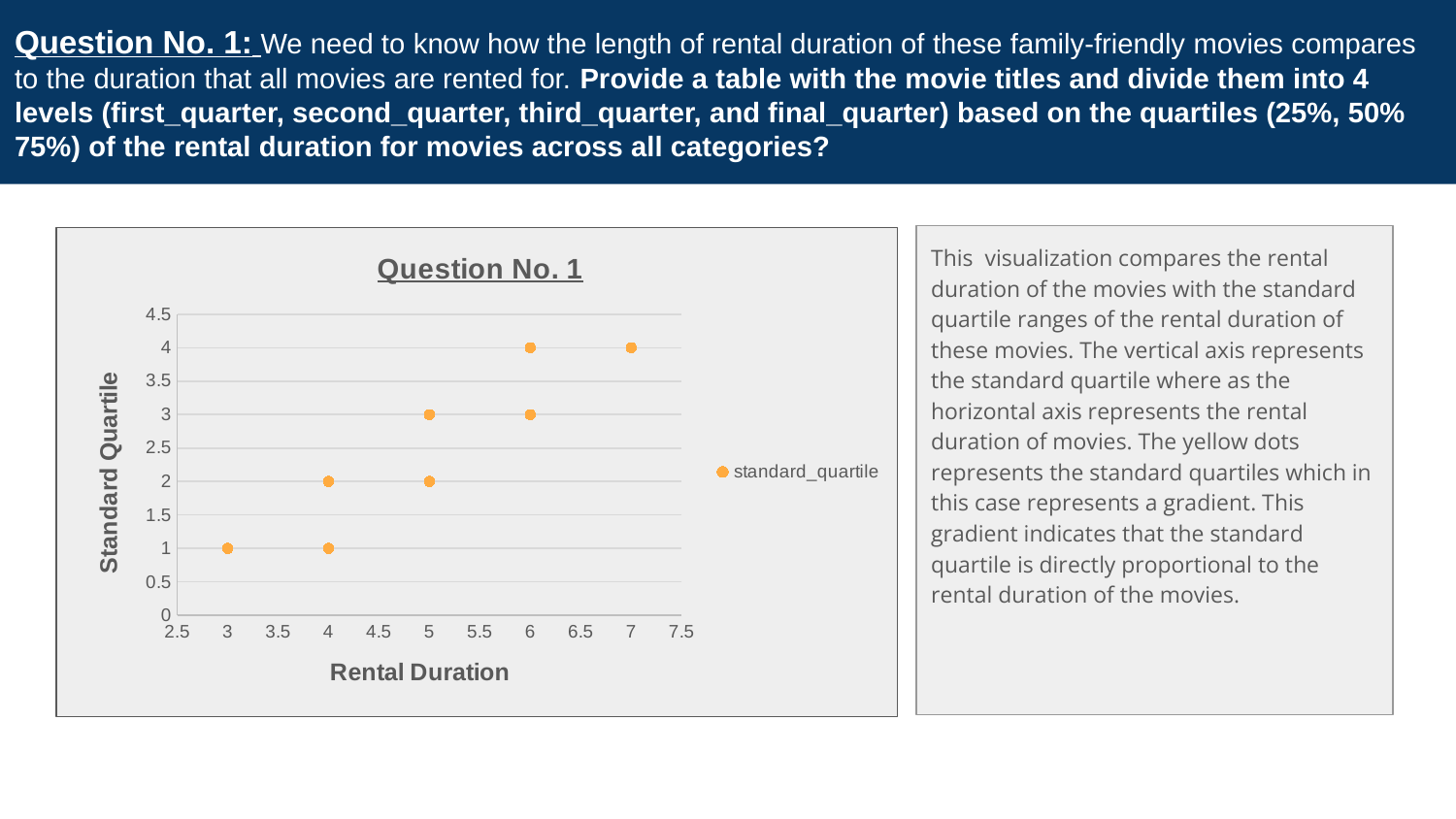

# Question No. 1: We need to know how the length of rental duration of these family-friendly movies compares to the duration that all movies are rented for. Provide a table with the movie titles and divide them into 4 levels (first_quarter, second_quarter, third_quarter, and final_quarter) based on the quartiles (25%, 50% 75%) of the rental duration for movies across all categories?
This  visualization compares the rental duration of the movies with the standard quartile ranges of the rental duration of these movies. The vertical axis represents the standard quartile where as the horizontal axis represents the rental duration of movies. The yellow dots represents the standard quartiles which in this case represents a gradient. This gradient indicates that the standard quartile is directly proportional to the rental duration of the movies.

### Chart: Question No. 1

| Category | standard_quartile |
|---|---|